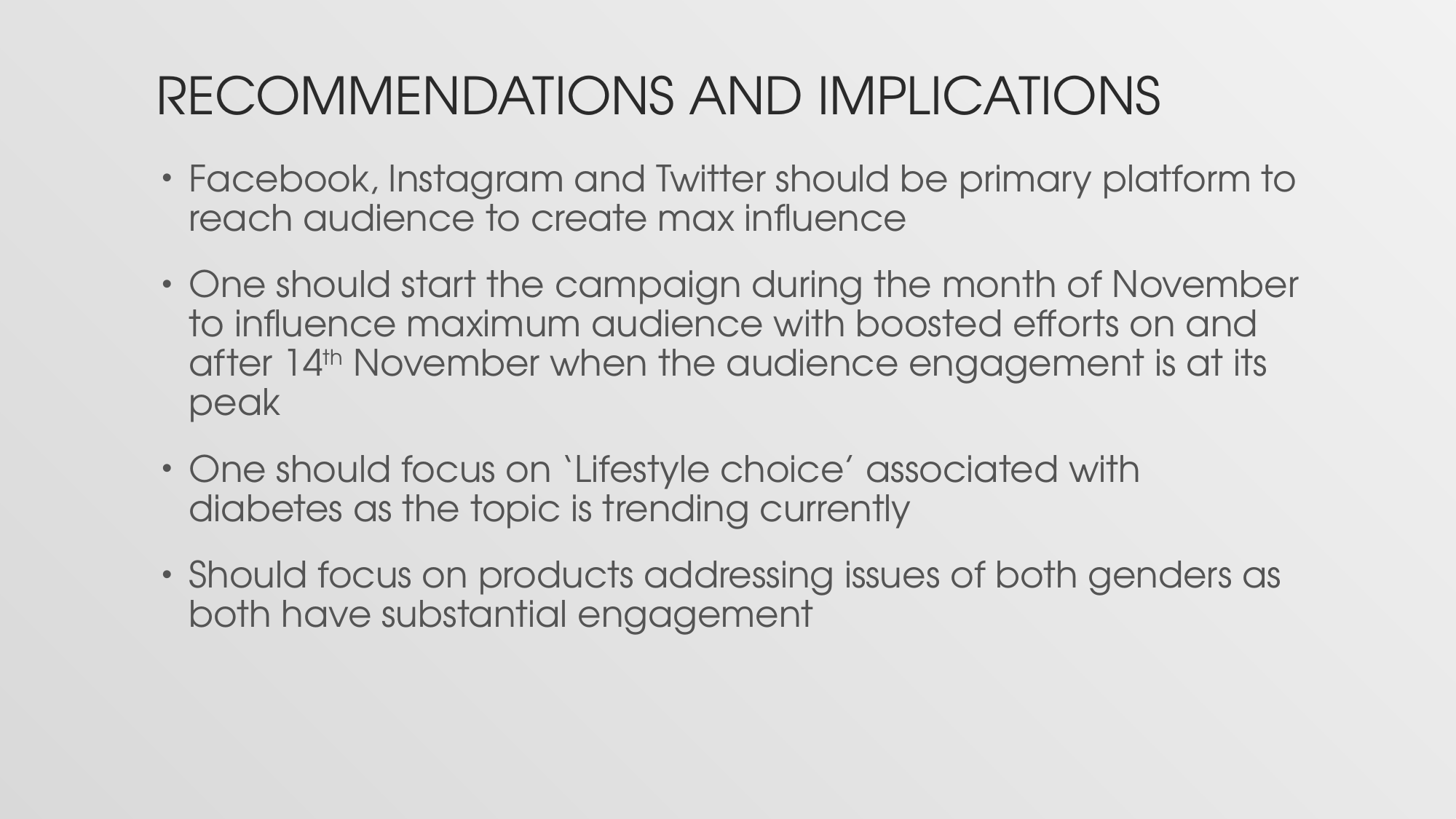

# Recommendations and implications
Facebook, Instagram and Twitter should be primary platform to reach audience to create max influence
One should start the campaign during the month of November to influence maximum audience with boosted efforts on and after 14th November when the audience engagement is at its peak
One should focus on ‘Lifestyle choice’ associated with diabetes as the topic is trending currently
Should focus on products addressing issues of both genders as both have substantial engagement